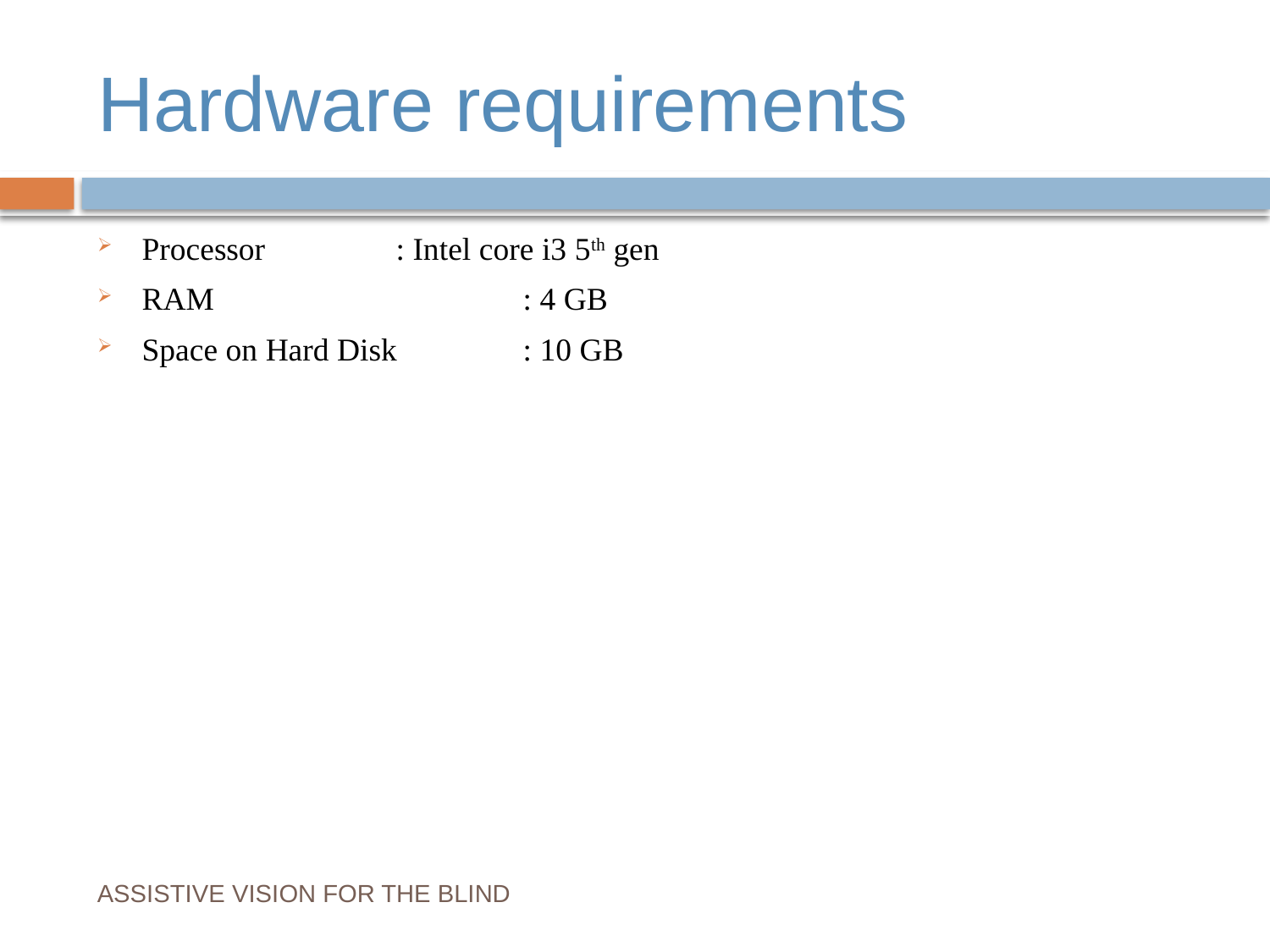

# Hardware requirements
Processor		: Intel core i3 5th gen
RAM			: 4 GB
Space on Hard Disk	: 10 GB
ASSISTIVE VISION FOR THE BLIND